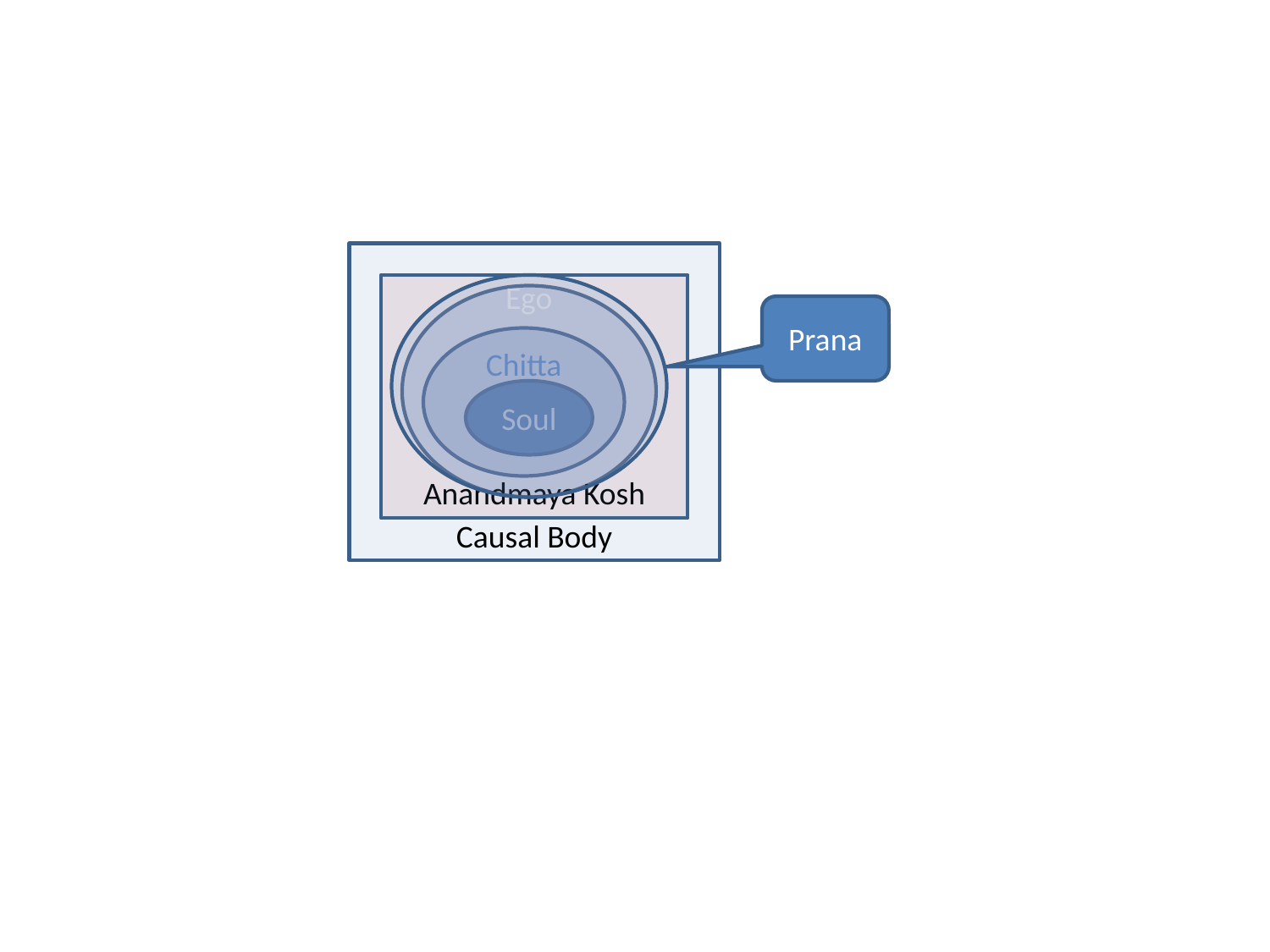

Causal Body

Anandmaya Kosh

Ego

Prana
Chitta

Soul